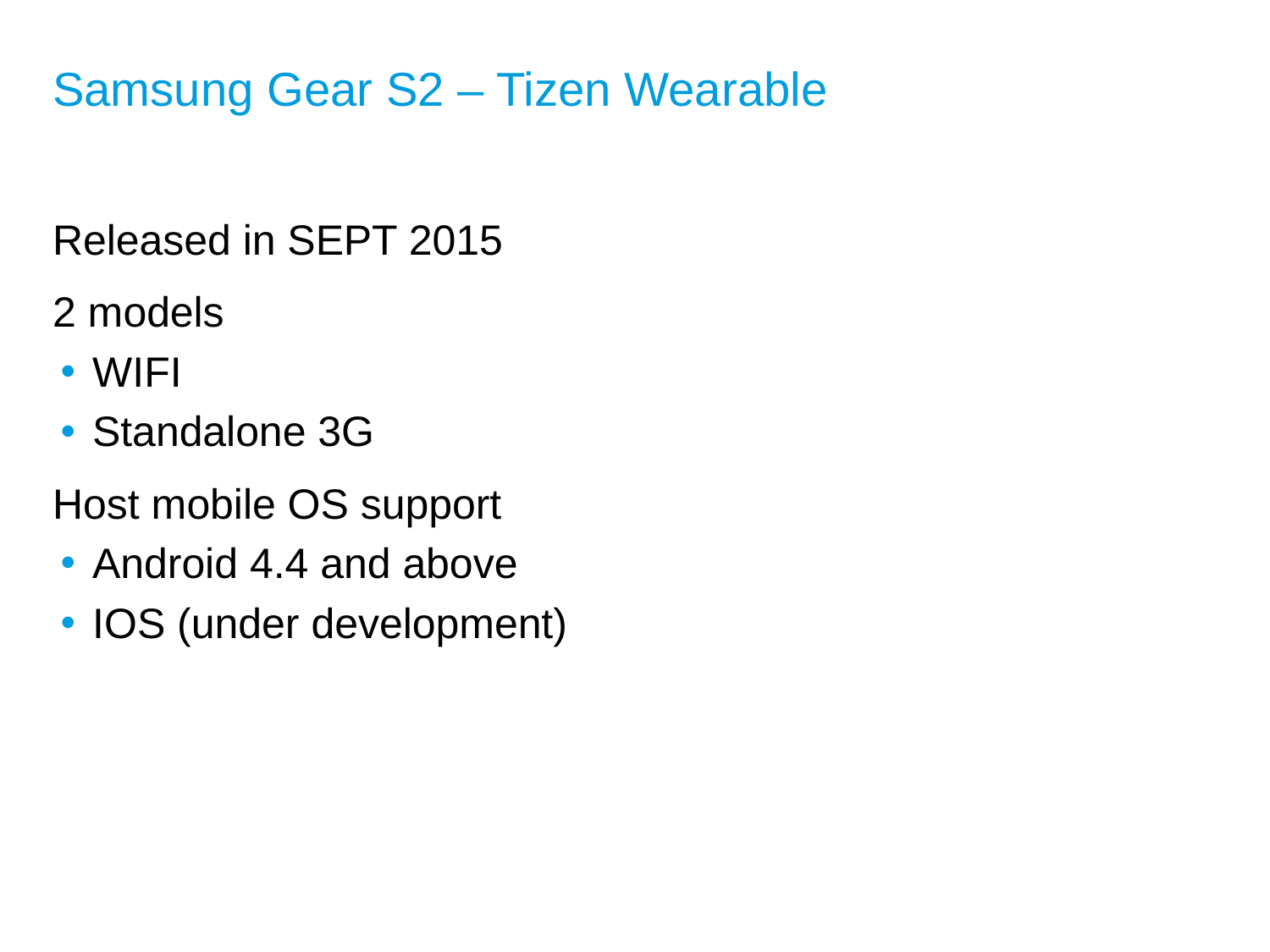

# Samsung Gear S2 – Tizen Wearable
Released in SEPT 2015
2 models
WIFI
Standalone 3G
Host mobile OS support
Android 4.4 and above
IOS (under development)